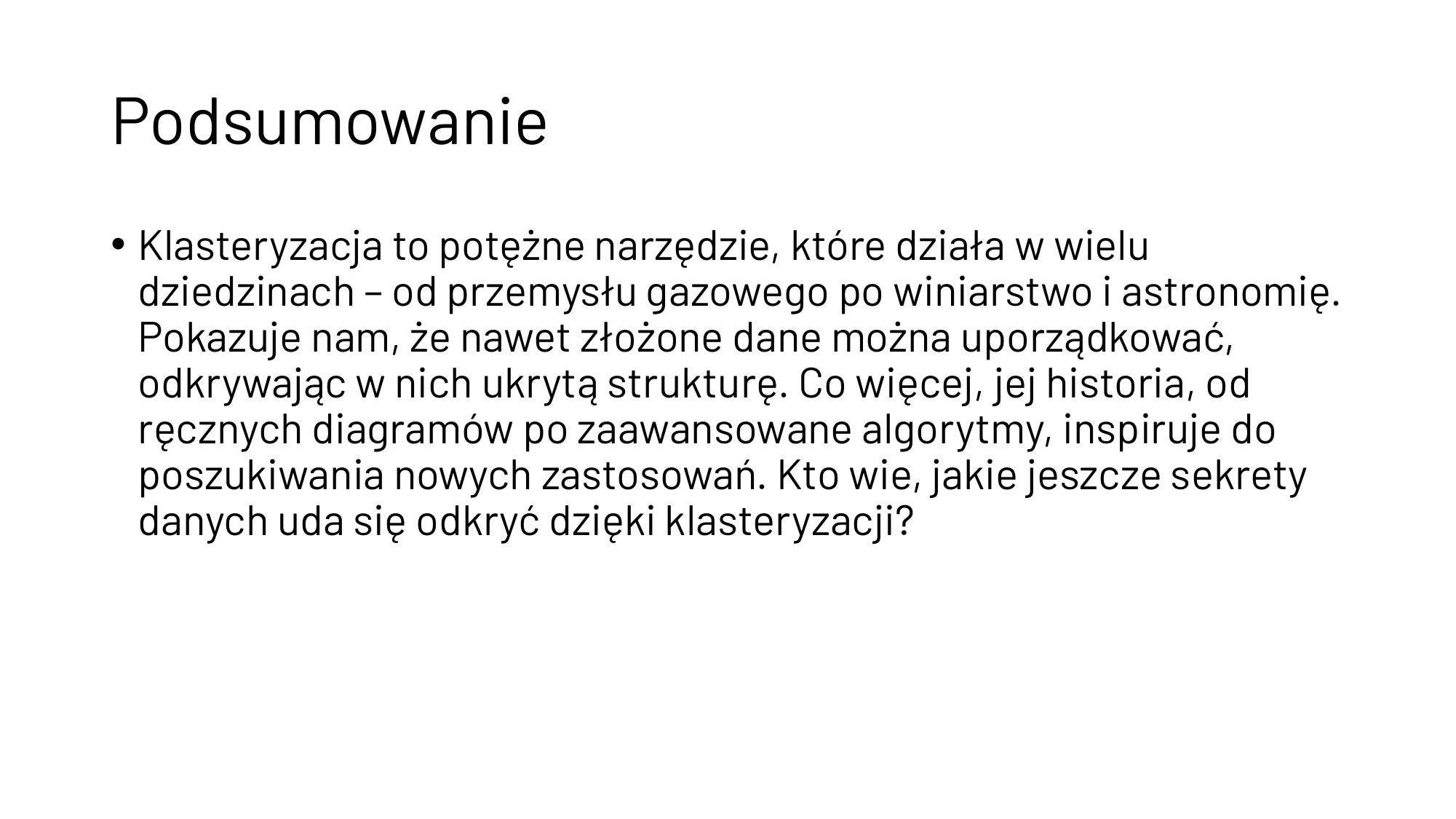

# Podsumowanie
Klasteryzacja to potężne narzędzie, które działa w wielu dziedzinach – od przemysłu gazowego po winiarstwo i astronomię. Pokazuje nam, że nawet złożone dane można uporządkować, odkrywając w nich ukrytą strukturę. Co więcej, jej historia, od ręcznych diagramów po zaawansowane algorytmy, inspiruje do poszukiwania nowych zastosowań. Kto wie, jakie jeszcze sekrety danych uda się odkryć dzięki klasteryzacji?